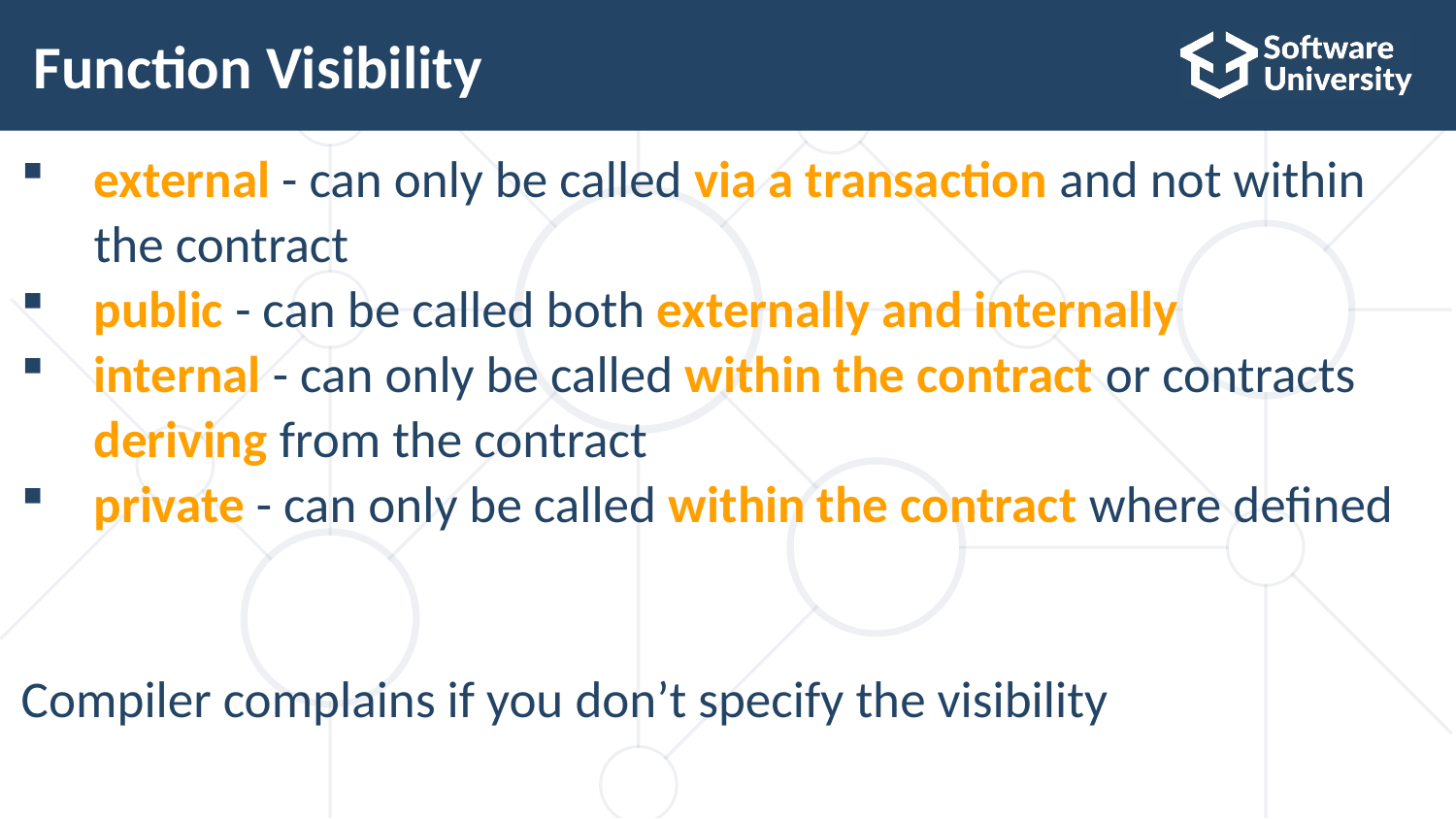

# Function Visibility
external - can only be called via a transaction and not within
the contract
public - can be called both externally and internally
internal - can only be called within the contract or contracts
deriving from the contract
private - can only be called within the contract where defined

Compiler complains if you don’t specify the visibility